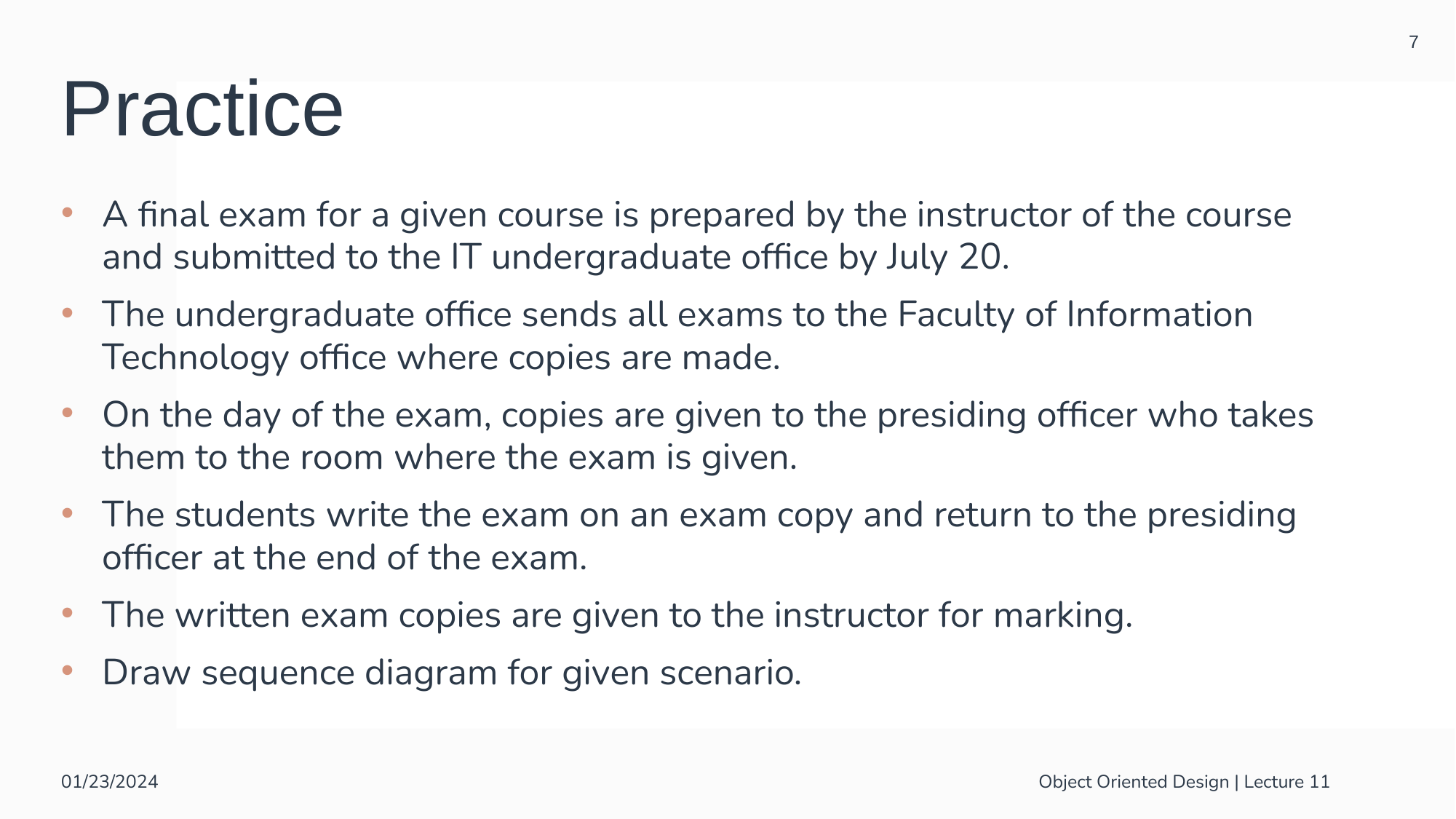

7
# Practice
A final exam for a given course is prepared by the instructor of the course and submitted to the IT undergraduate office by July 20.
The undergraduate office sends all exams to the Faculty of Information Technology office where copies are made.
On the day of the exam, copies are given to the presiding officer who takes them to the room where the exam is given.
The students write the exam on an exam copy and return to the presiding officer at the end of the exam.
The written exam copies are given to the instructor for marking.
Draw sequence diagram for given scenario.
01/23/2024
Object Oriented Design | Lecture 11